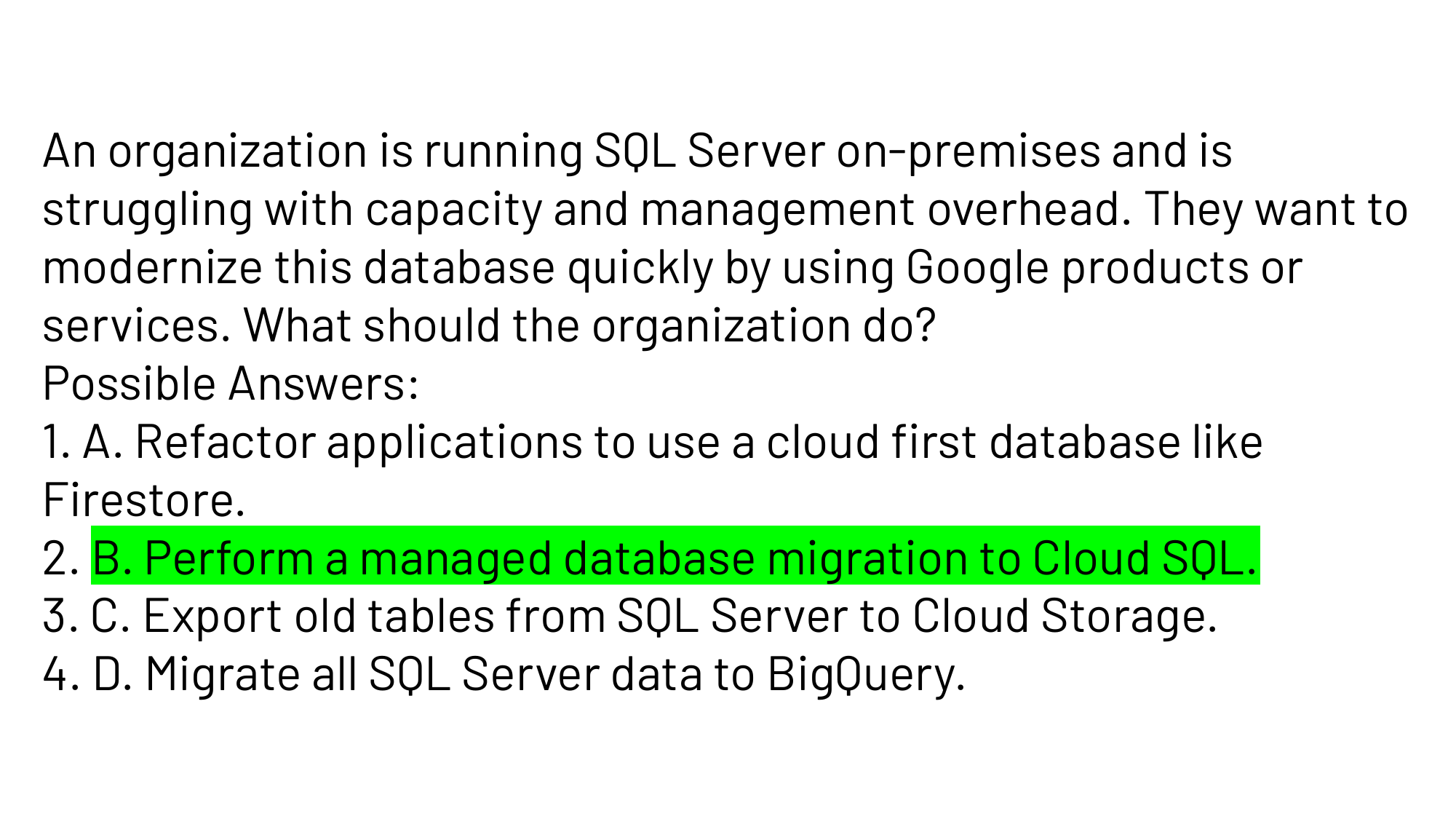

An organization is running SQL Server on-premises and is struggling with capacity and management overhead. They want to modernize this database quickly by using Google products or services. What should the organization do?
Possible Answers:
1. A. Refactor applications to use a cloud first database like Firestore.
2. B. Perform a managed database migration to Cloud SQL.
3. C. Export old tables from SQL Server to Cloud Storage.
4. D. Migrate all SQL Server data to BigQuery.